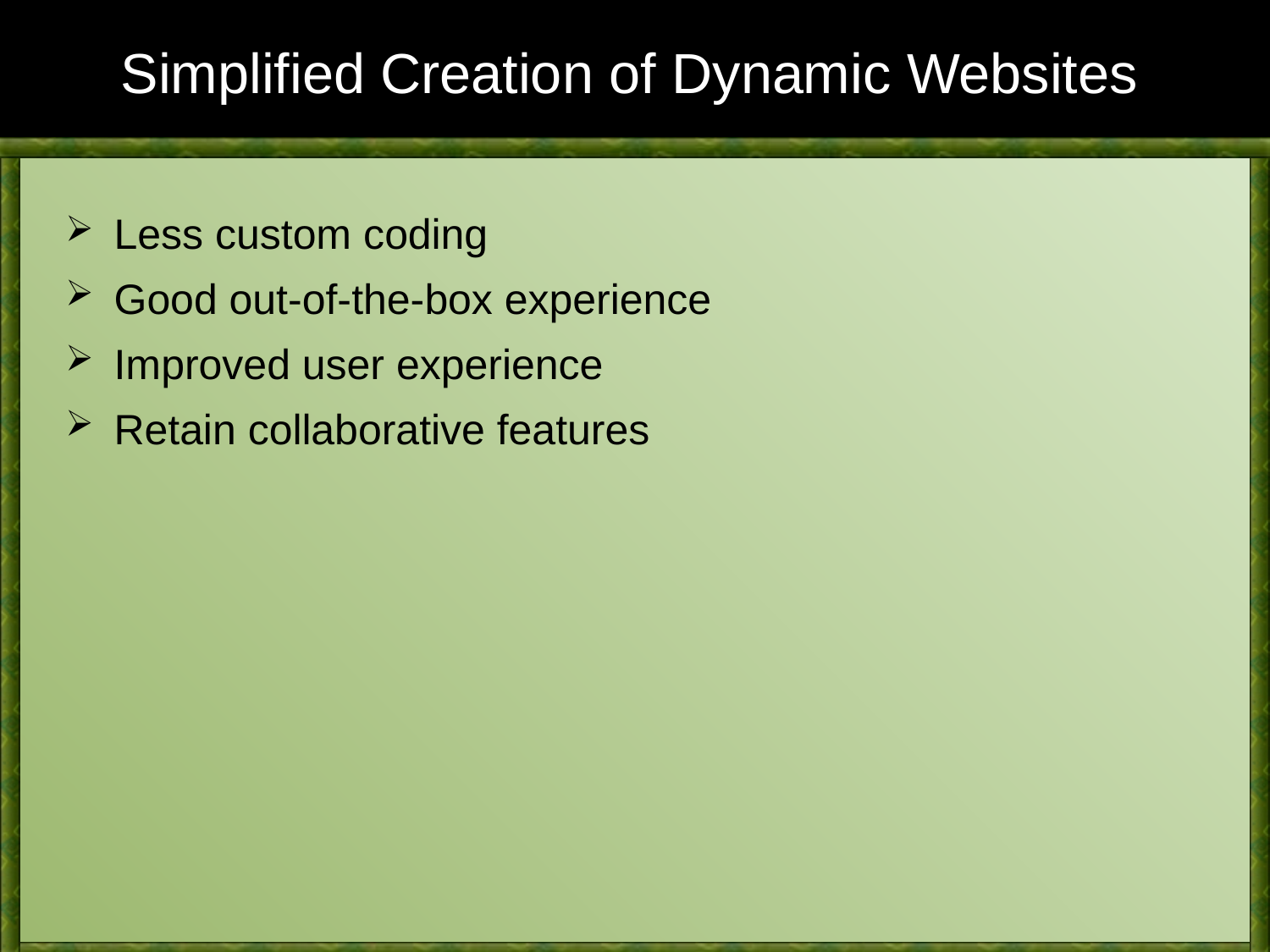

# Simplified Creation of Dynamic Websites
Less custom coding
Good out-of-the-box experience
Improved user experience
Retain collaborative features